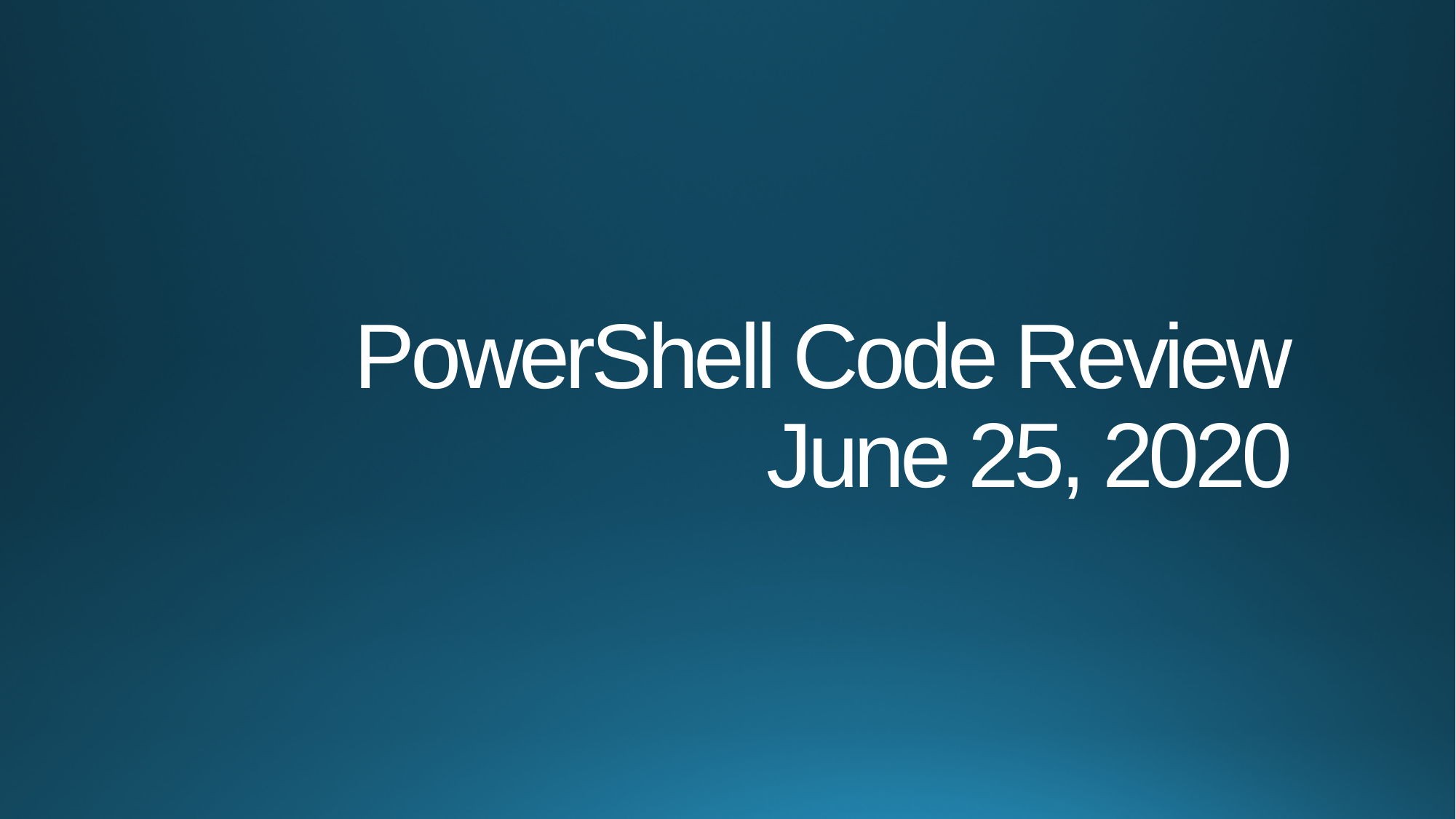

# PowerShell Code Review June 25, 2020